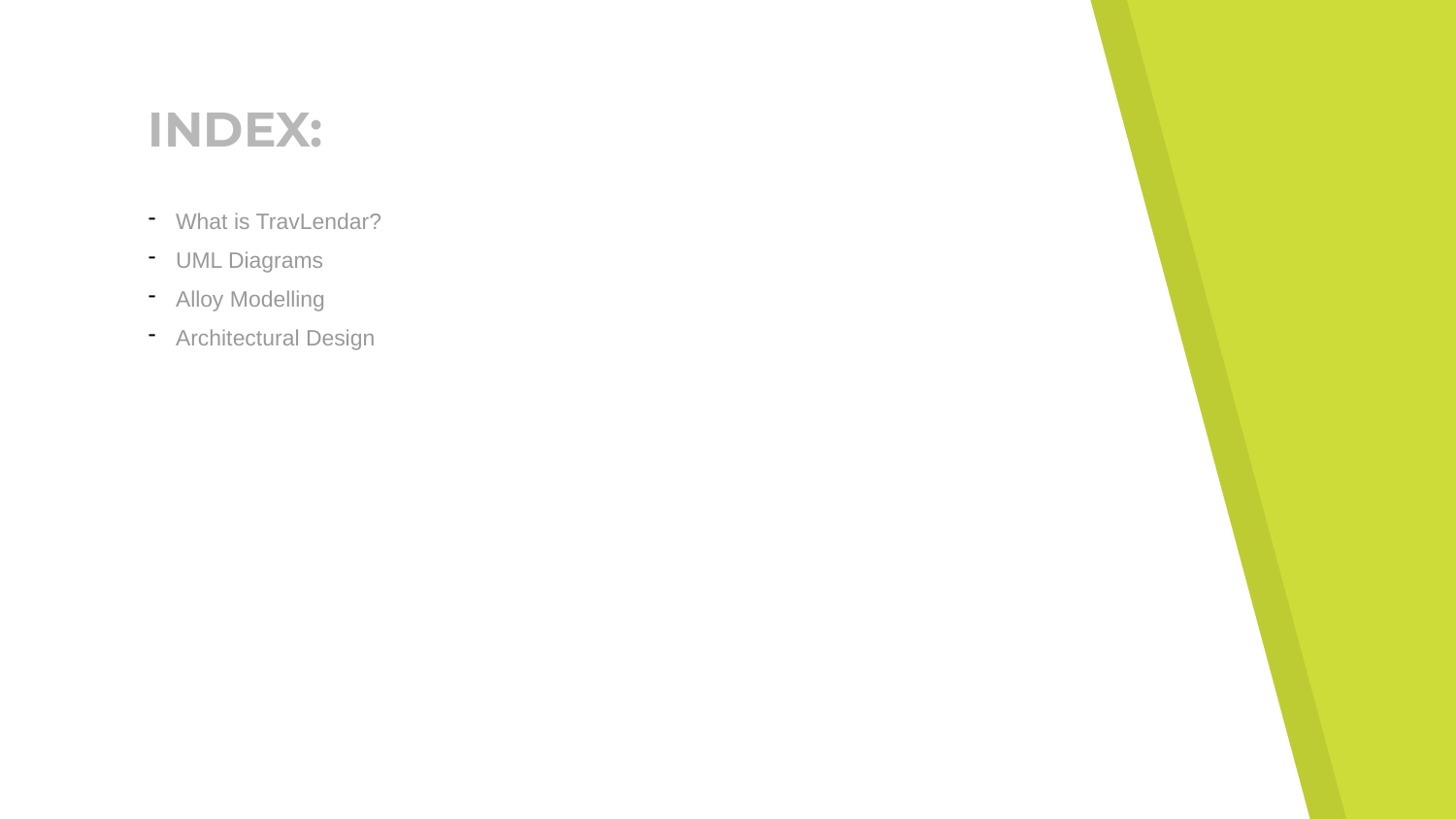

# INDEX:
What is TravLendar?
UML Diagrams
Alloy Modelling
Architectural Design